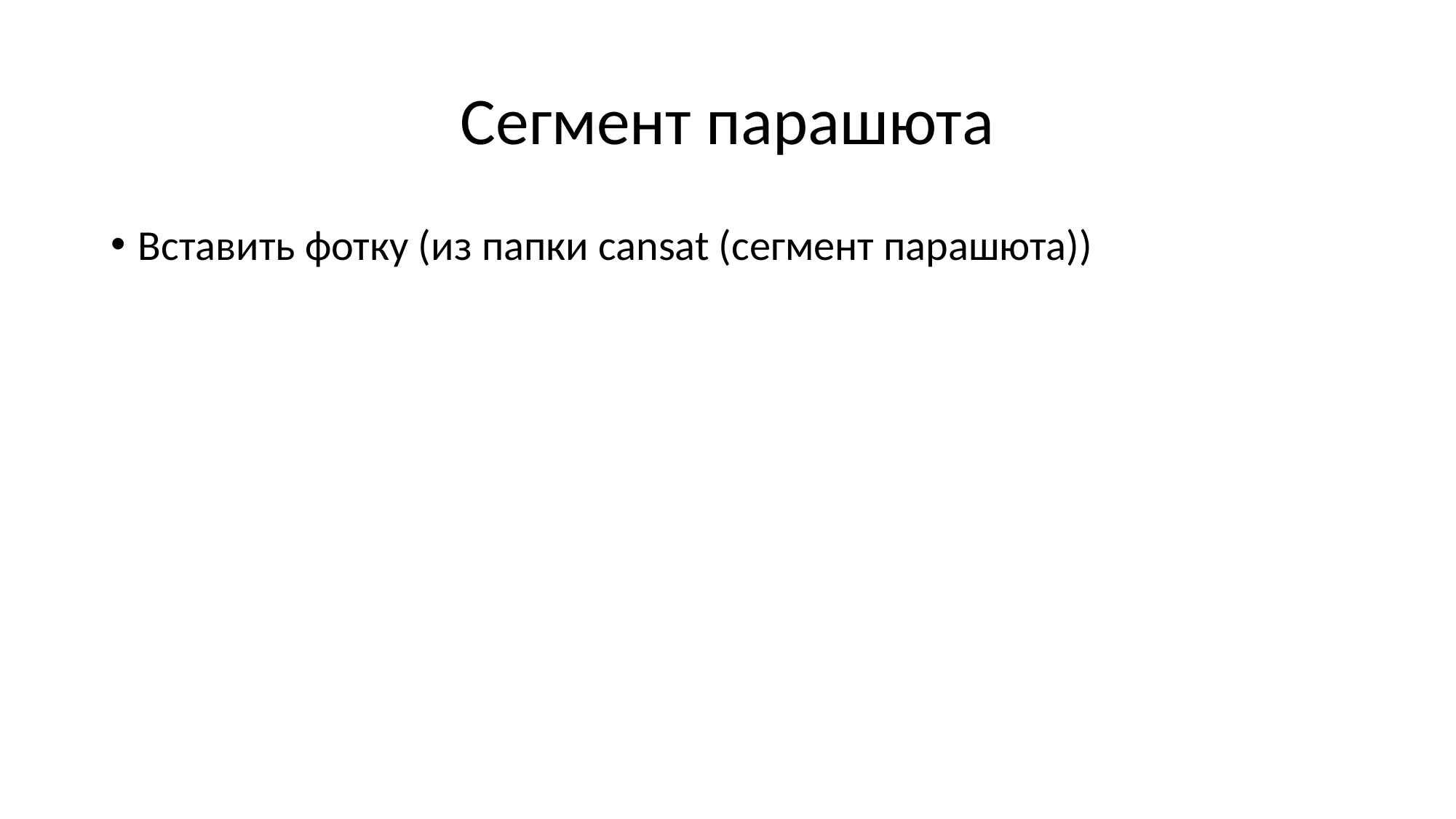

# Сегмент парашюта
Вставить фотку (из папки cansat (сегмент парашюта))